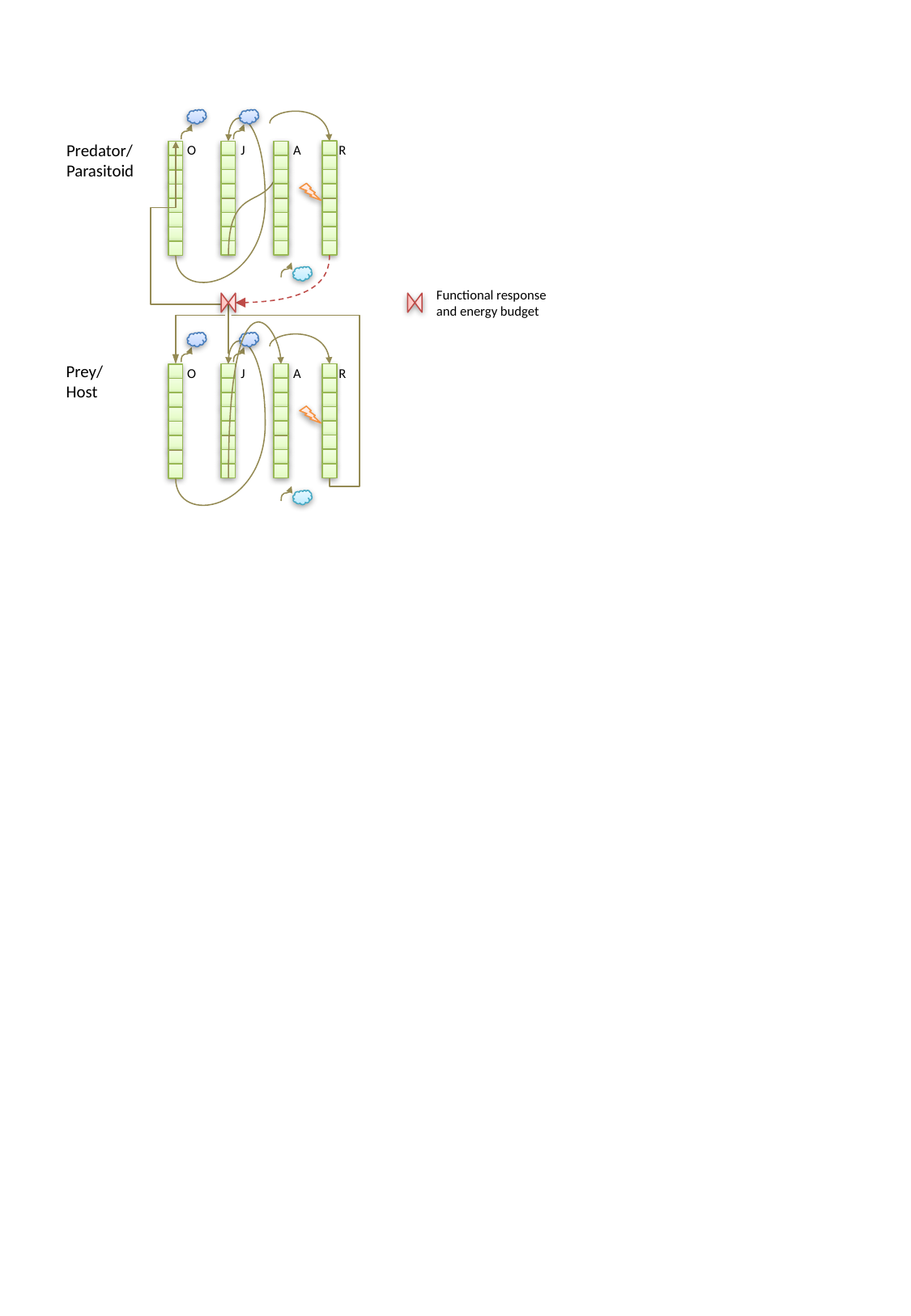

Predator/
Parasitoid
O
J
A
R

Functional response
and energy budget

Prey/
Host
O
J
A
R